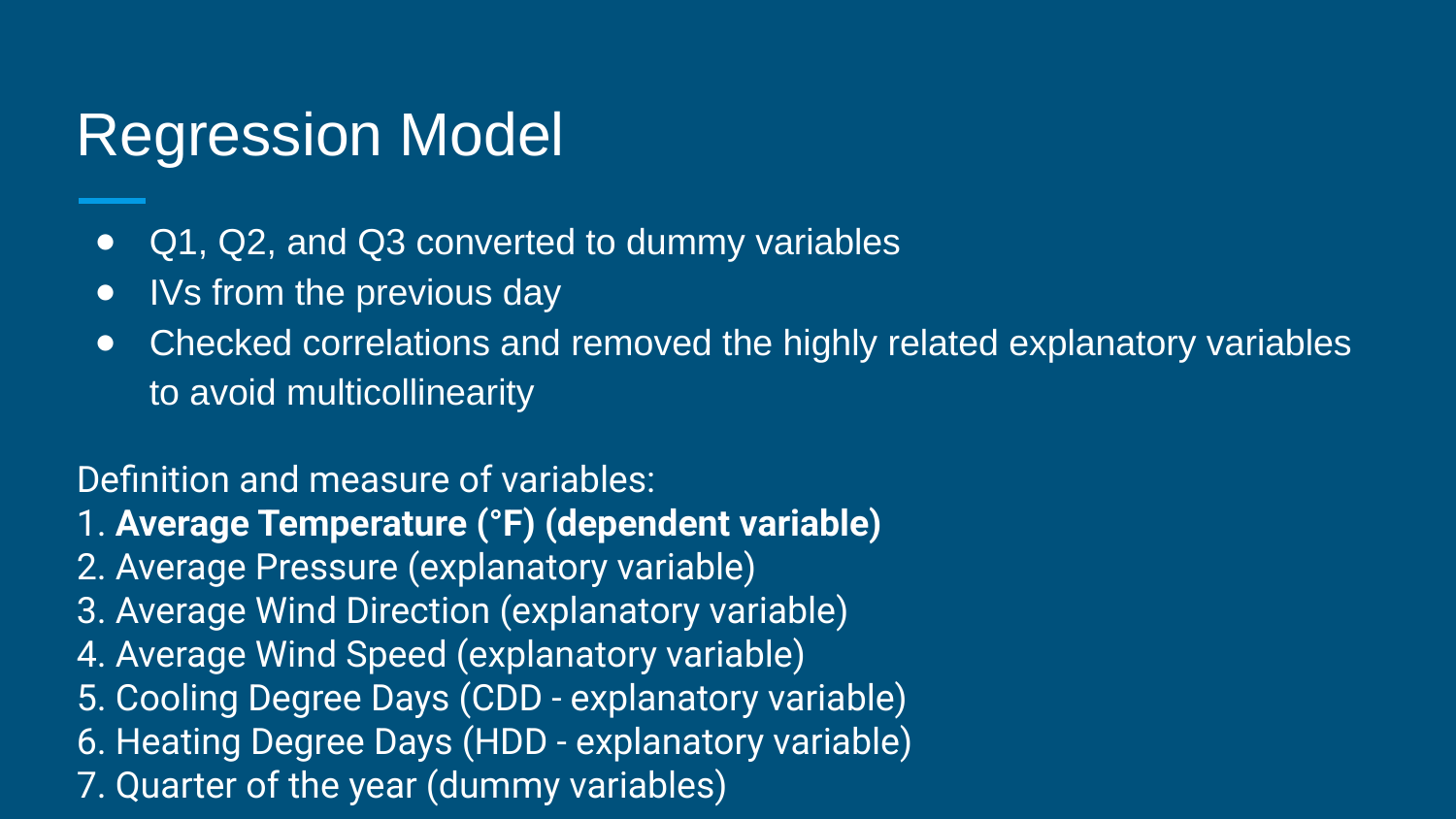

# Regression Model
Q1, Q2, and Q3 converted to dummy variables
IVs from the previous day
Checked correlations and removed the highly related explanatory variables to avoid multicollinearity

Definition and measure of variables:
 Average Temperature (°F) (dependent variable)
 Average Pressure (explanatory variable)
 Average Wind Direction (explanatory variable)
 Average Wind Speed (explanatory variable)
 Cooling Degree Days (CDD - explanatory variable)
 Heating Degree Days (HDD - explanatory variable)
 Quarter of the year (dummy variables)